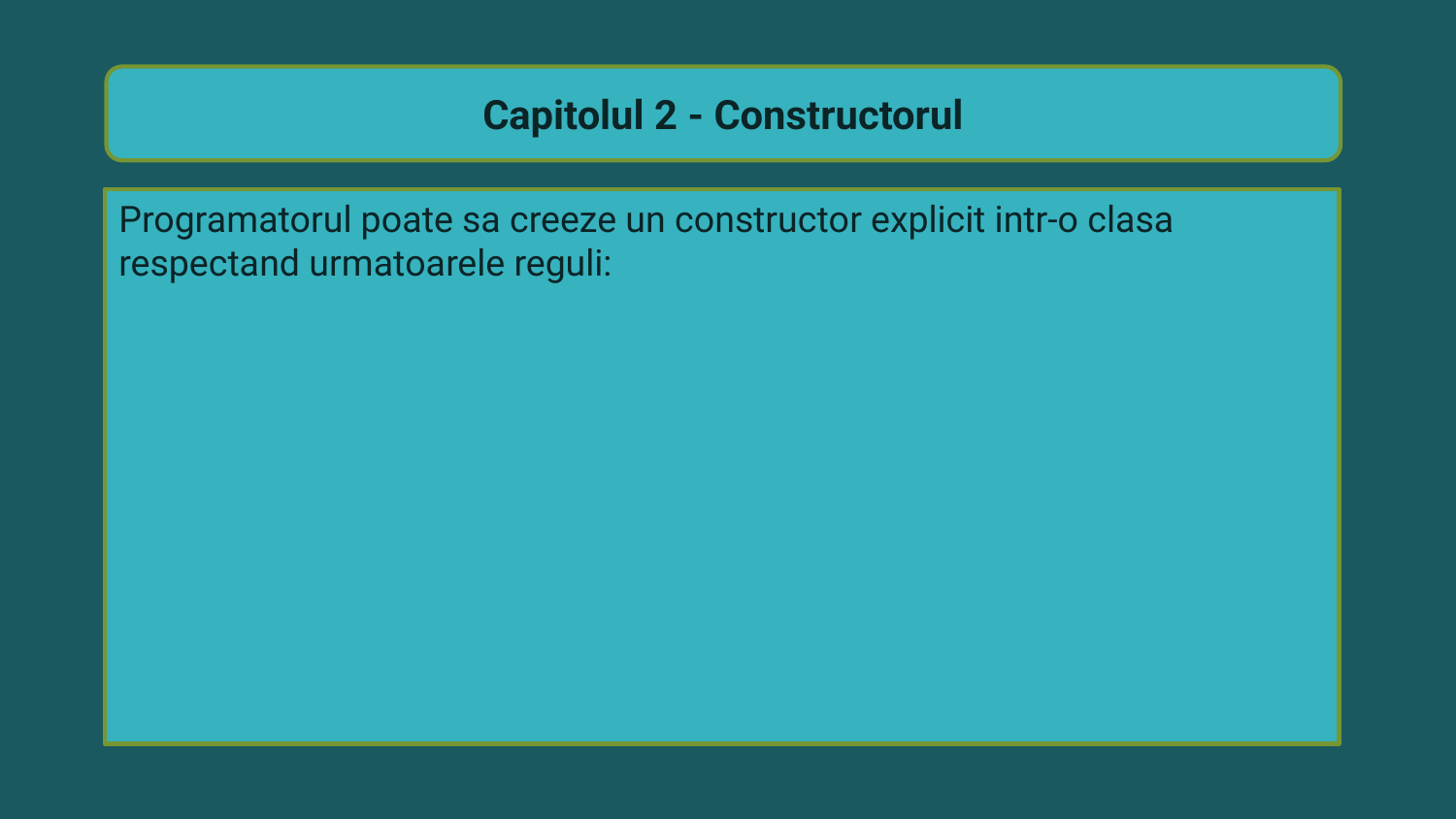

Capitolul 2 - Constructorul
Programatorul poate sa creeze un constructor explicit intr-o clasa respectand urmatoarele reguli: